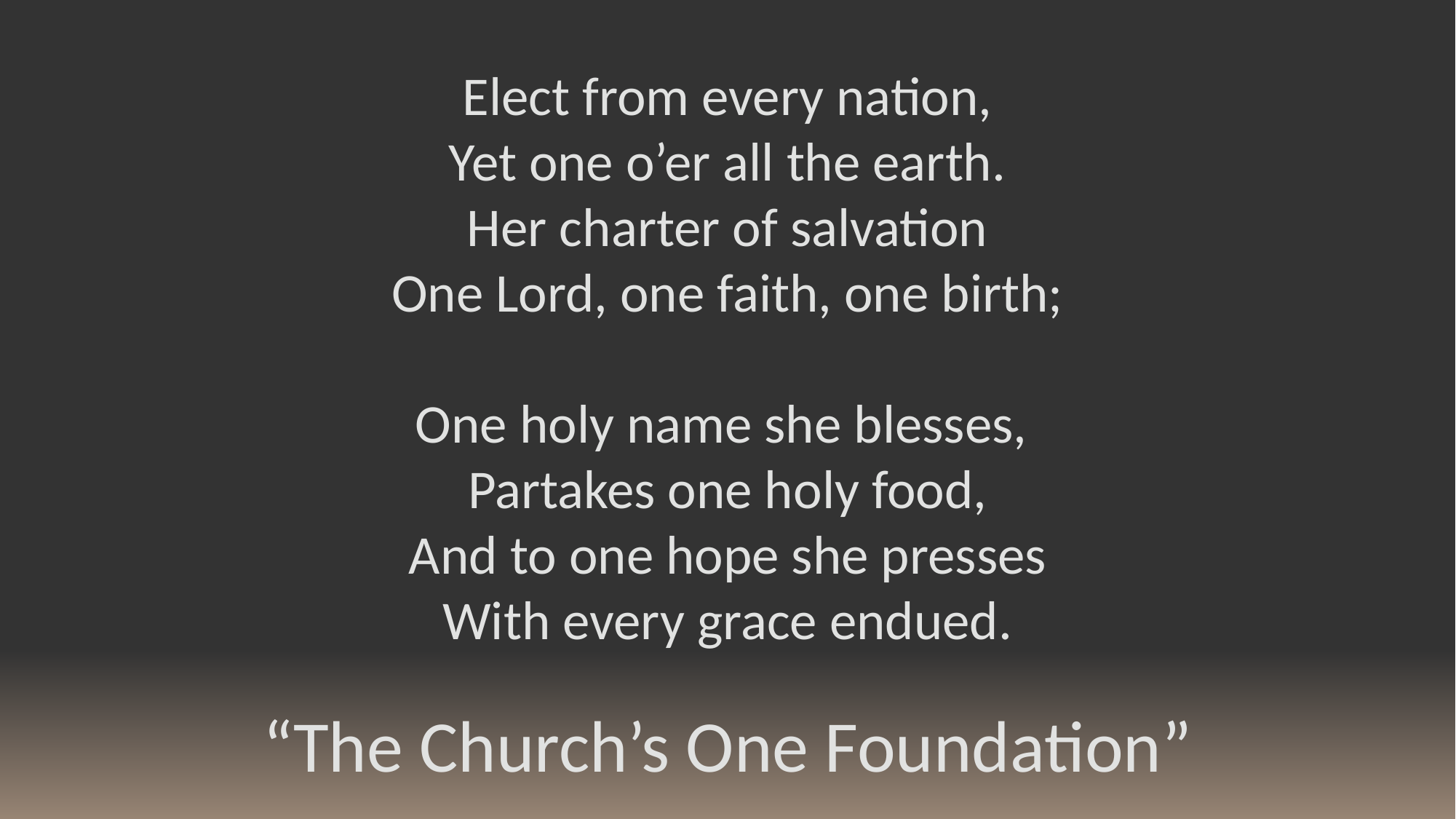

Elect from every nation,
Yet one o’er all the earth.
Her charter of salvation
One Lord, one faith, one birth;

One holy name she blesses,
Partakes one holy food,
And to one hope she presses
With every grace endued.

“The Church’s One Foundation”